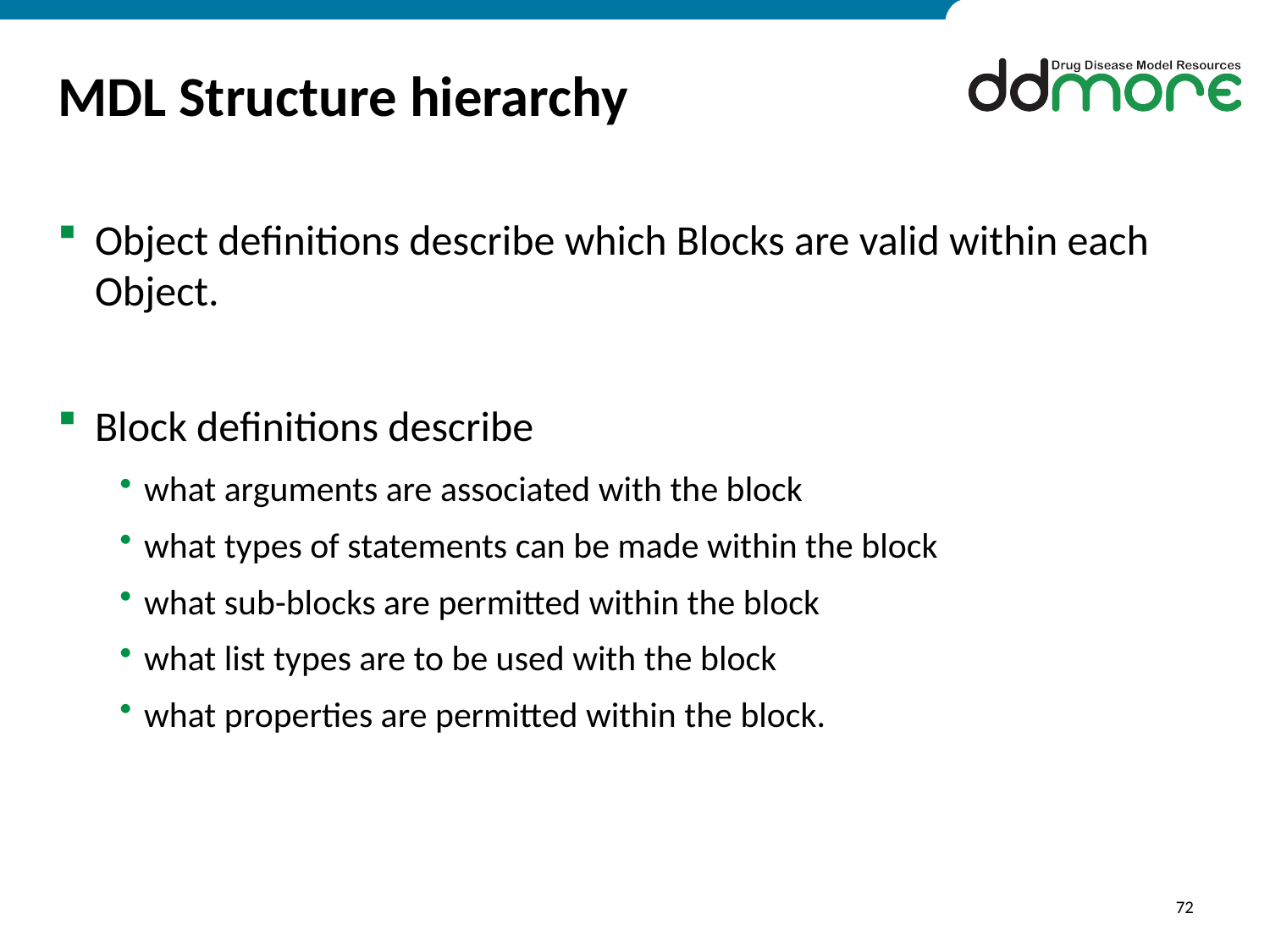

# MDL Structure hierarchy
Object definitions describe which Blocks are valid within each Object.

Block definitions describe
what arguments are associated with the block
what types of statements can be made within the block
what sub-blocks are permitted within the block
what list types are to be used with the block
what properties are permitted within the block.
72